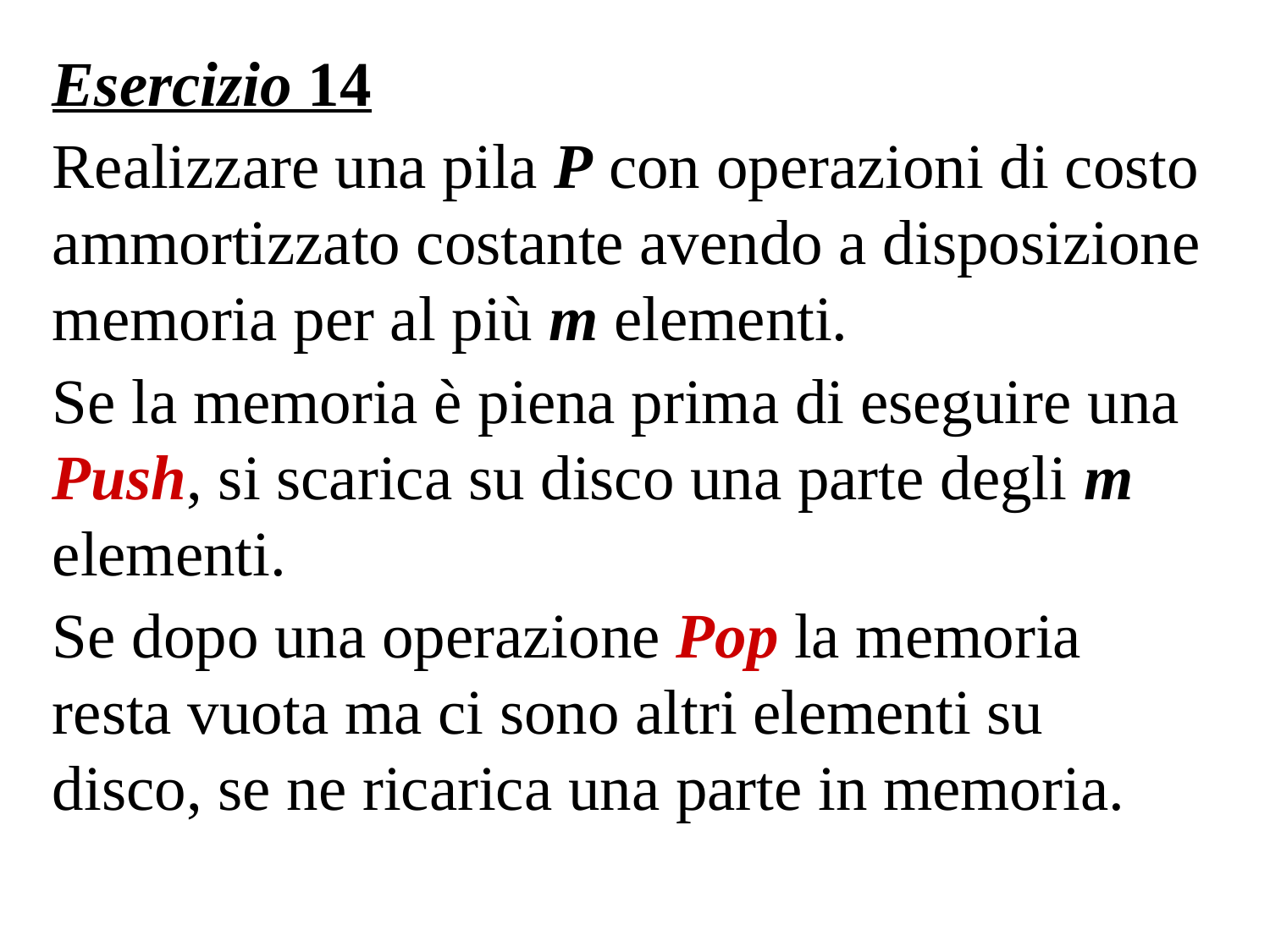

Esercizio 14
Realizzare una pila P con operazioni di costo ammortizzato costante avendo a disposizione memoria per al più m elementi.
Se la memoria è piena prima di eseguire una Push, si scarica su disco una parte degli m elementi.
Se dopo una operazione Pop la memoria resta vuota ma ci sono altri elementi su disco, se ne ricarica una parte in memoria.